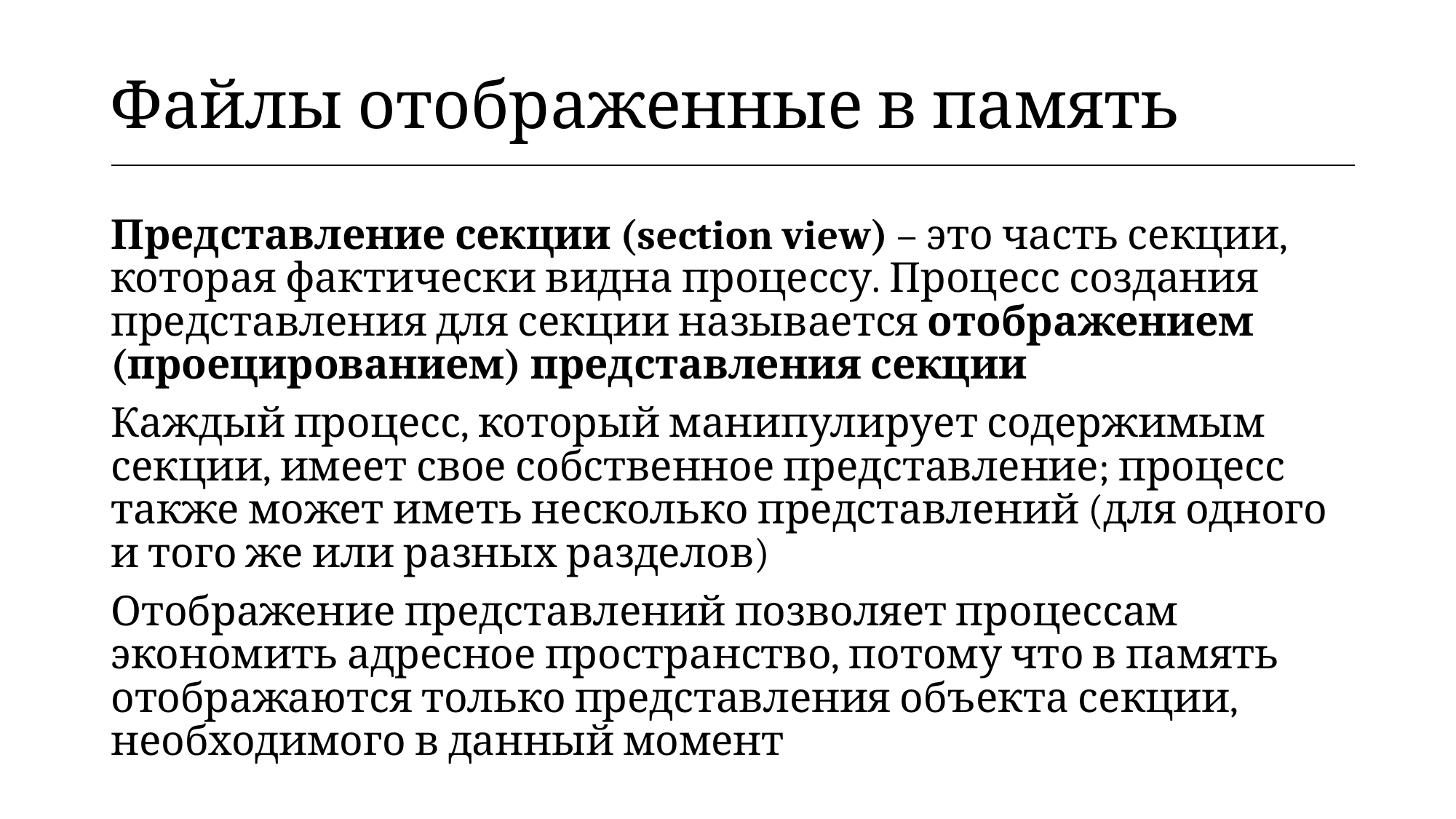

| Файлы отображенные в память |
| --- |
Представление секции (section view) – это часть секции, которая фактически видна процессу. Процесс создания представления для секции называется отображением (проецированием) представления секции
Каждый процесс, который манипулирует содержимым секции, имеет свое собственное представление; процесс также может иметь несколько представлений (для одного и того же или разных разделов)
Отображение представлений позволяет процессам экономить адресное пространство, потому что в память отображаются только представления объекта секции, необходимого в данный момент